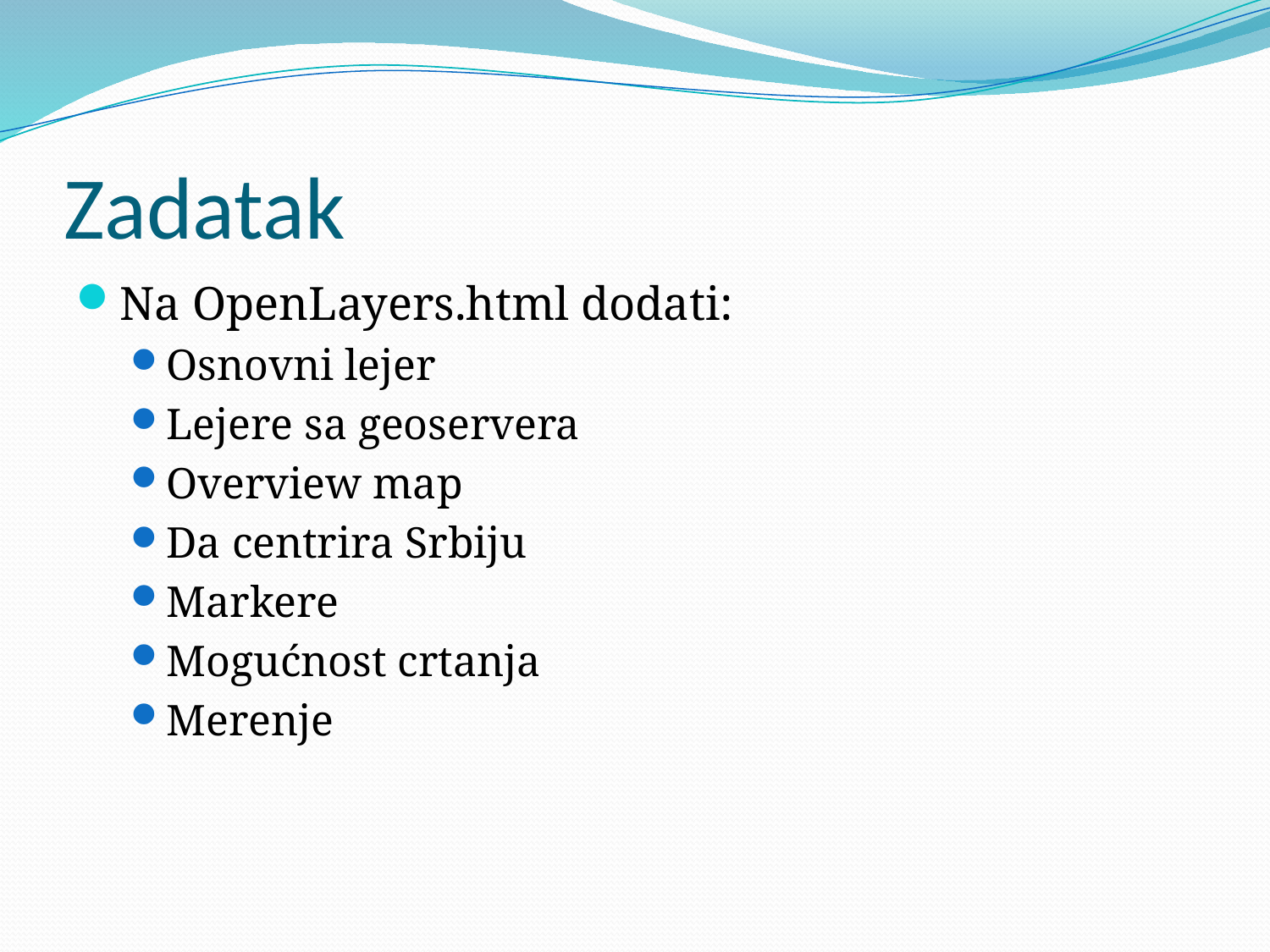

# Zadatak
Na OpenLayers.html dodati:
Osnovni lejer
Lejere sa geoservera
Overview map
Da centrira Srbiju
Markere
Mogućnost crtanja
Merenje